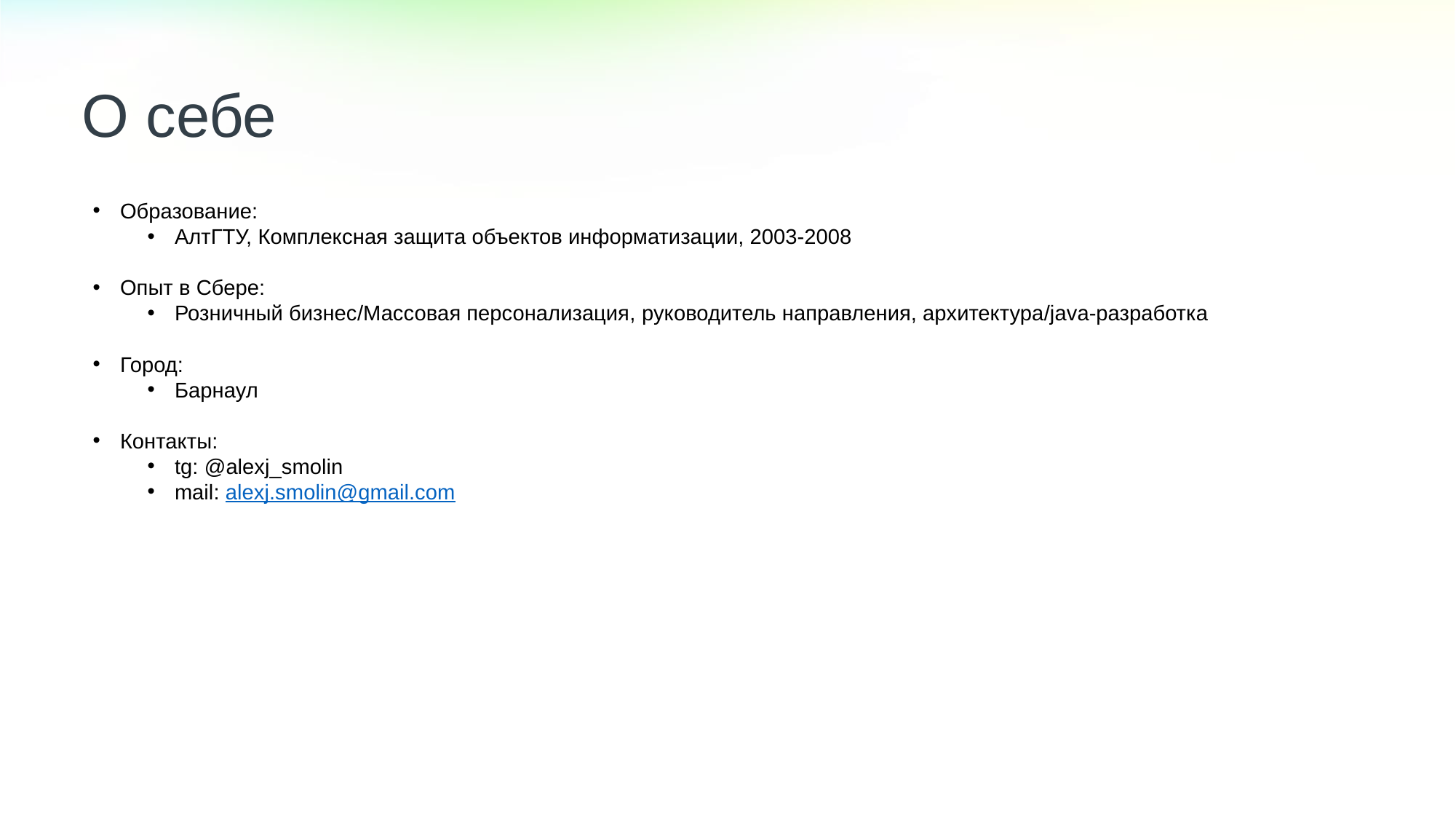

О себе
Образование:
АлтГТУ, Комплексная защита объектов информатизации, 2003-2008

Опыт в Сбере:
Розничный бизнес/Массовая персонализация, руководитель направления, архитектура/java-разработка

Город:
Барнаул

Контакты:
tg: @alexj_smolin
mail: alexj.smolin@gmail.com